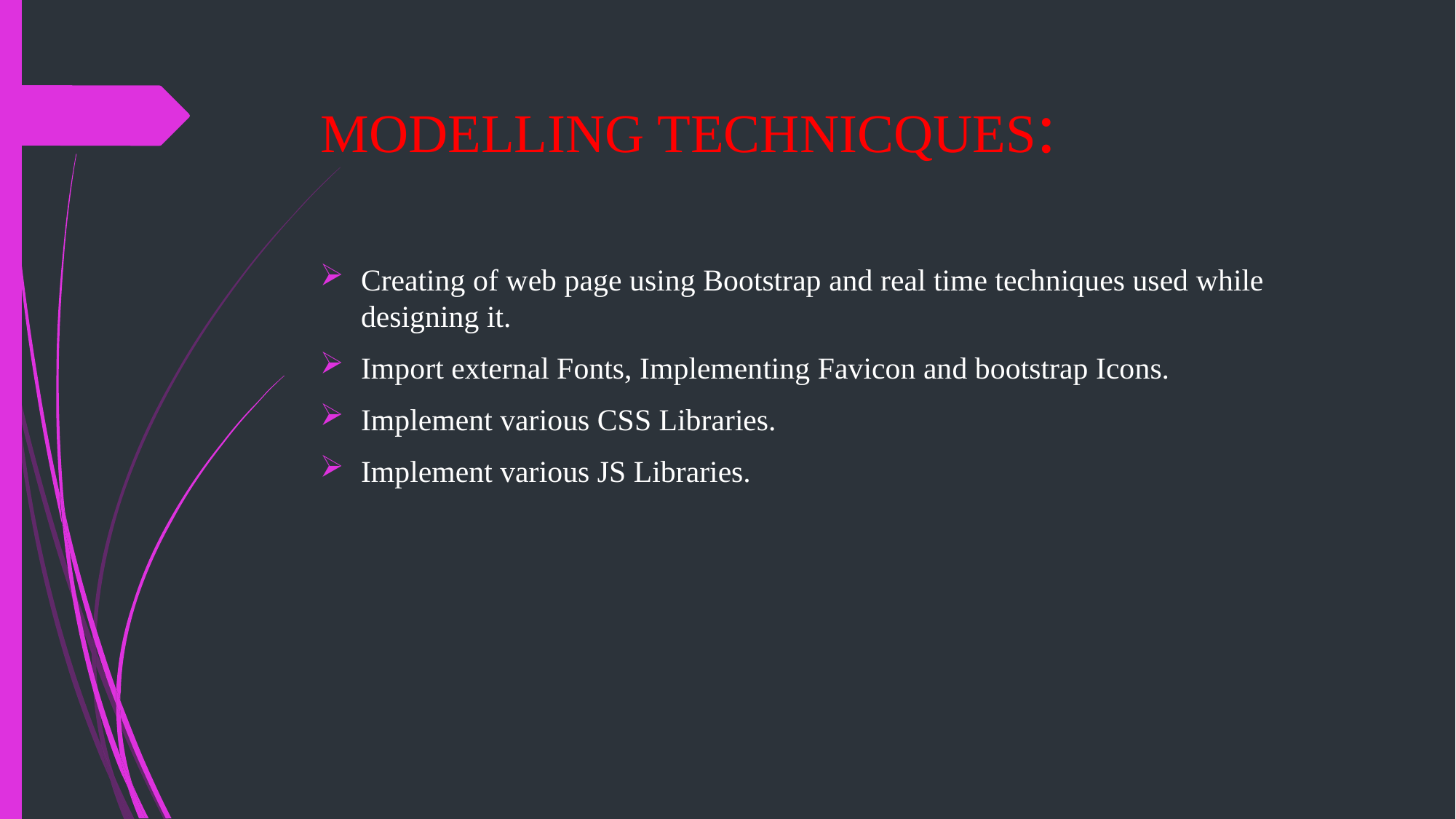

# MODELLING TECHNICQUES:
Creating of web page using Bootstrap and real time techniques used while designing it.
Import external Fonts, Implementing Favicon and bootstrap Icons.
Implement various CSS Libraries.
Implement various JS Libraries.